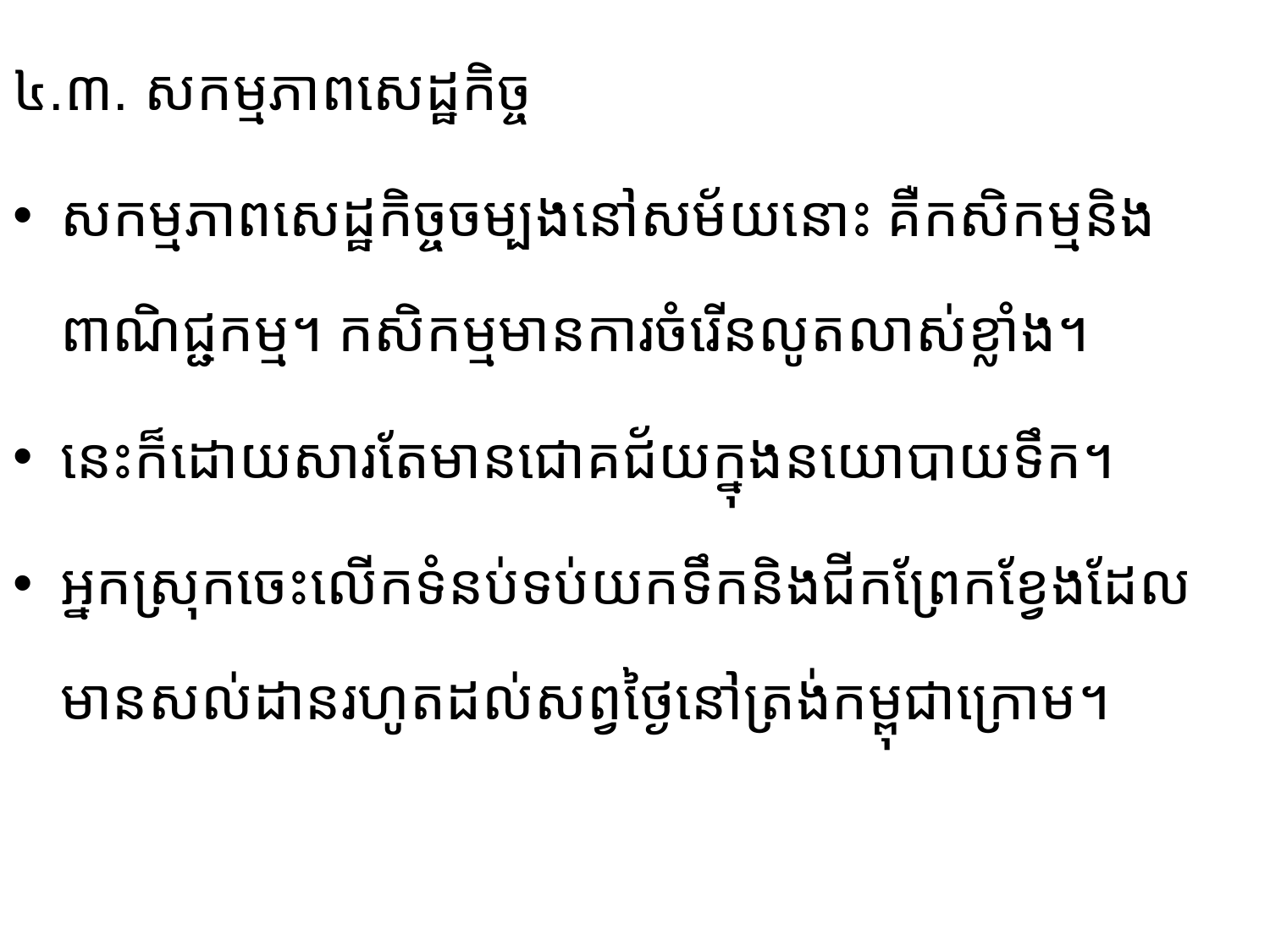

៤.៣. សកម្មភាពសេដ្ឋកិច្ច
សកម្មភាពសេដ្ឋកិច្ចចម្បងនៅសម័យនោះ គឺកសិកម្មនិងពាណិជ្ជកម្ម។ កសិកម្ម​មាន​ការចំរើន​លូត​លាស់​ខ្លាំង។
នេះក៏ដោយសារតែមានជោគជ័យក្នុងនយោបាយទឹក។
អ្នកស្រុកចេះលើកទំនប់ទប់​យកទឹកនិង​ជីកព្រែក​ខ្វែង​ដែល​មានសល់ដានរហូតដល់សព្វថ្ងៃនៅត្រង់កម្ពុជា​ក្រោម​។